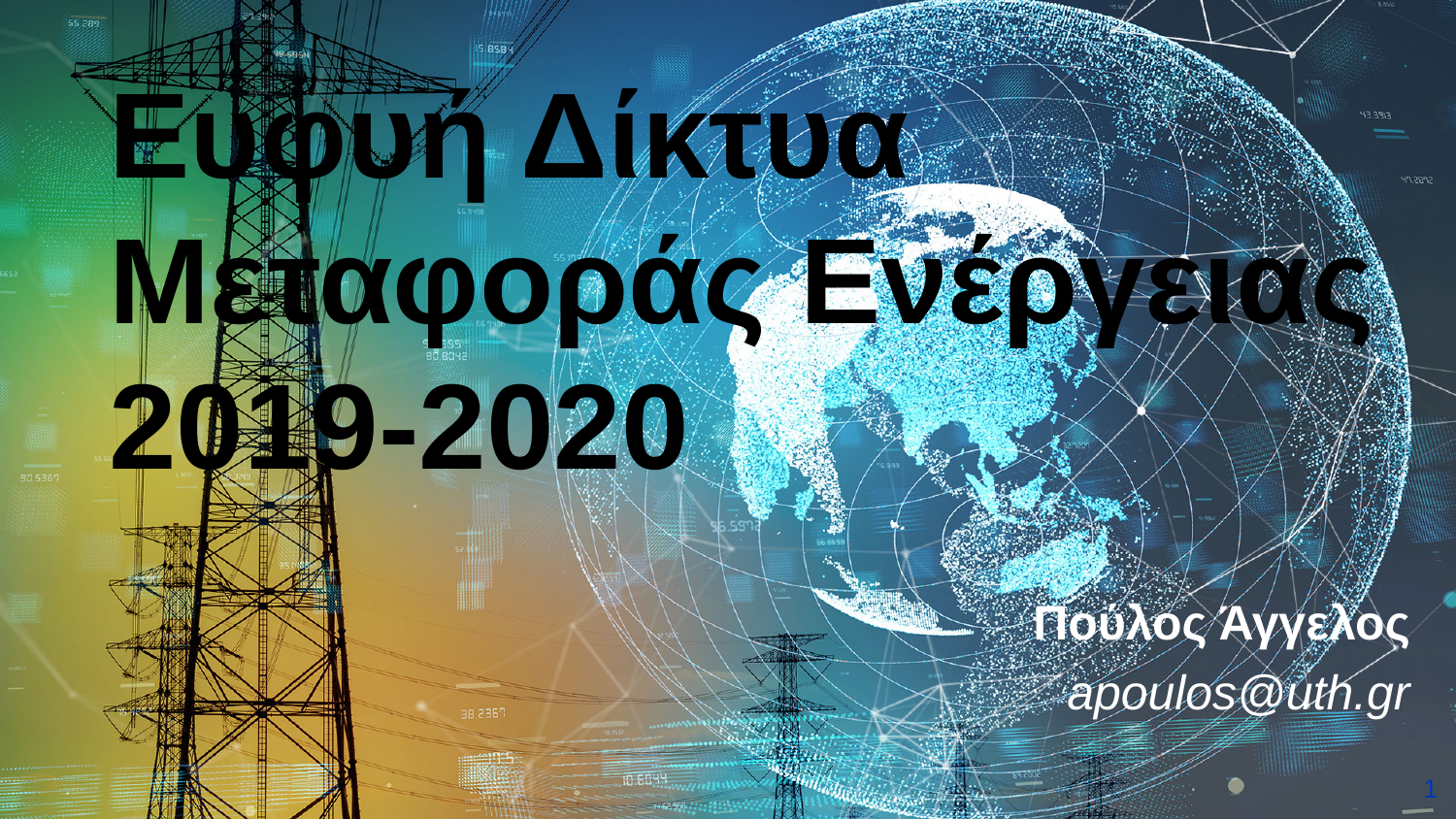

Ευφυή Δίκτυα Μεταφοράς Ενέργειας 2019-2020
Πούλος Άγγελος
apoulos@uth.gr
1